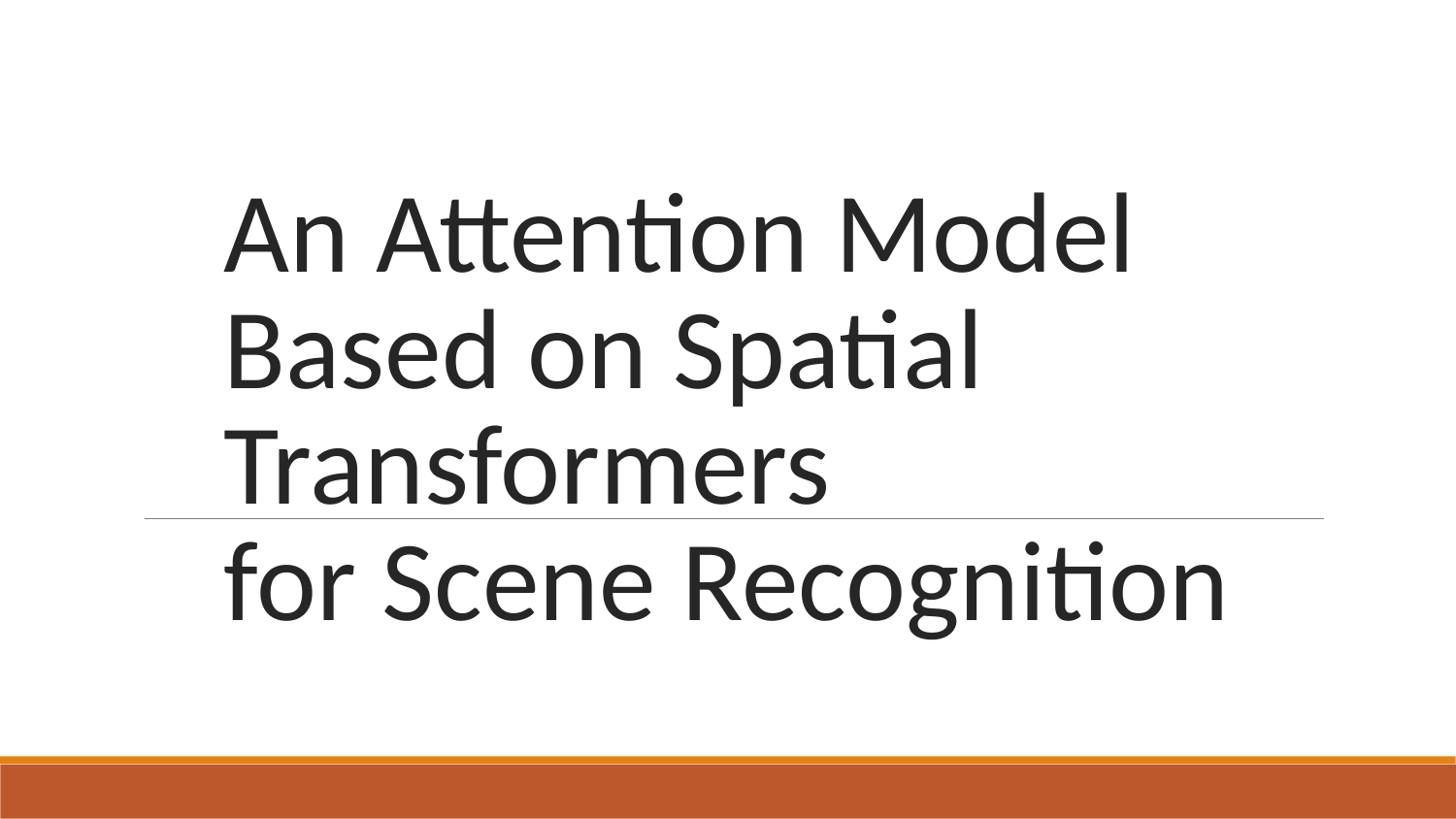

# An Attention Model Based on Spatial Transformers for Scene Recognition